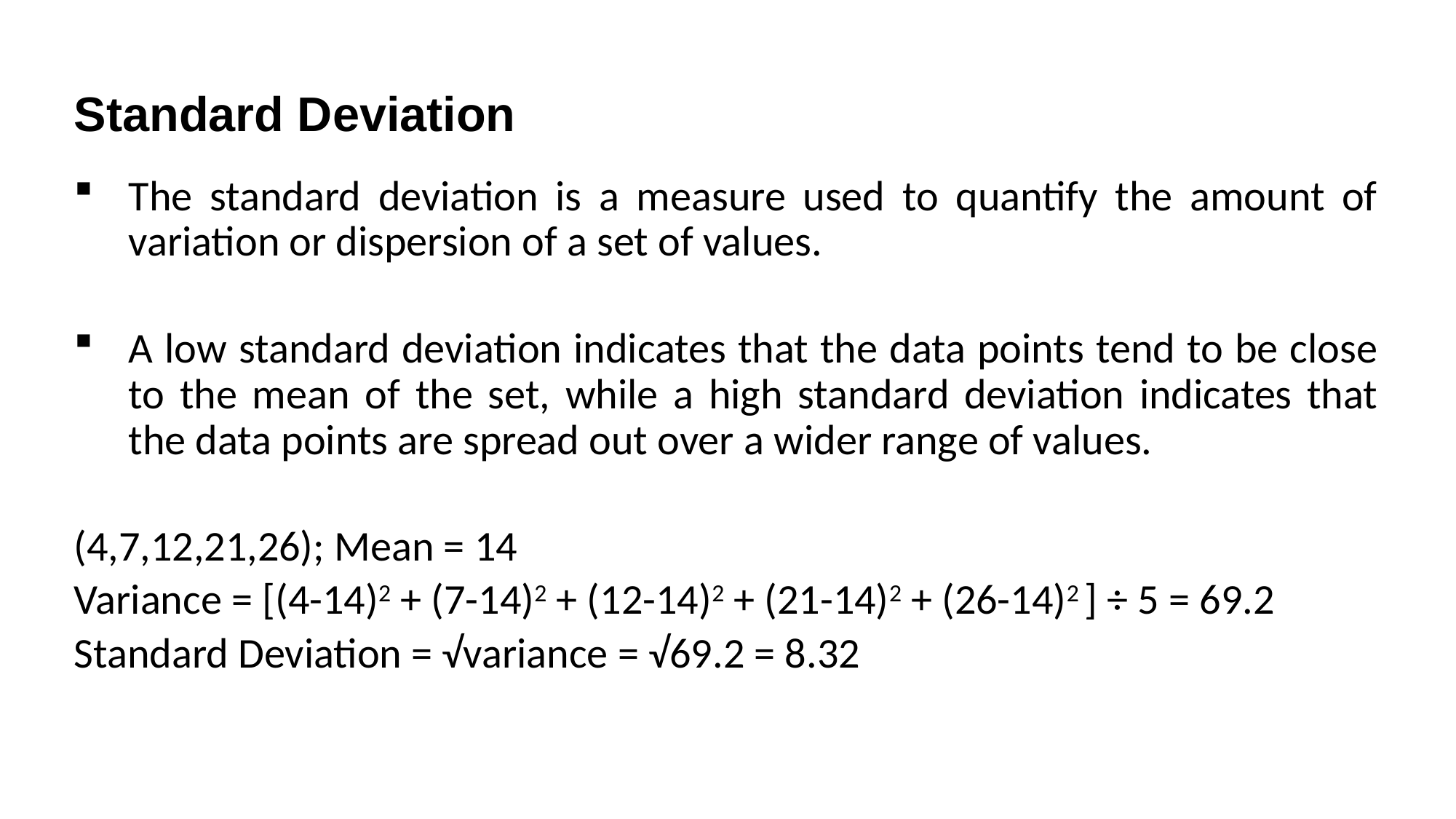

# Standard Deviation
The standard deviation is a measure used to quantify the amount of variation or dispersion of a set of values.

A low standard deviation indicates that the data points tend to be close to the mean of the set, while a high standard deviation indicates that the data points are spread out over a wider range of values.

(4,7,12,21,26); Mean = 14
Variance = [(4-14)2 + (7-14)2 + (12-14)2 + (21-14)2 + (26-14)2 ] ÷ 5 = 69.2
Standard Deviation = √variance = √69.2 = 8.32